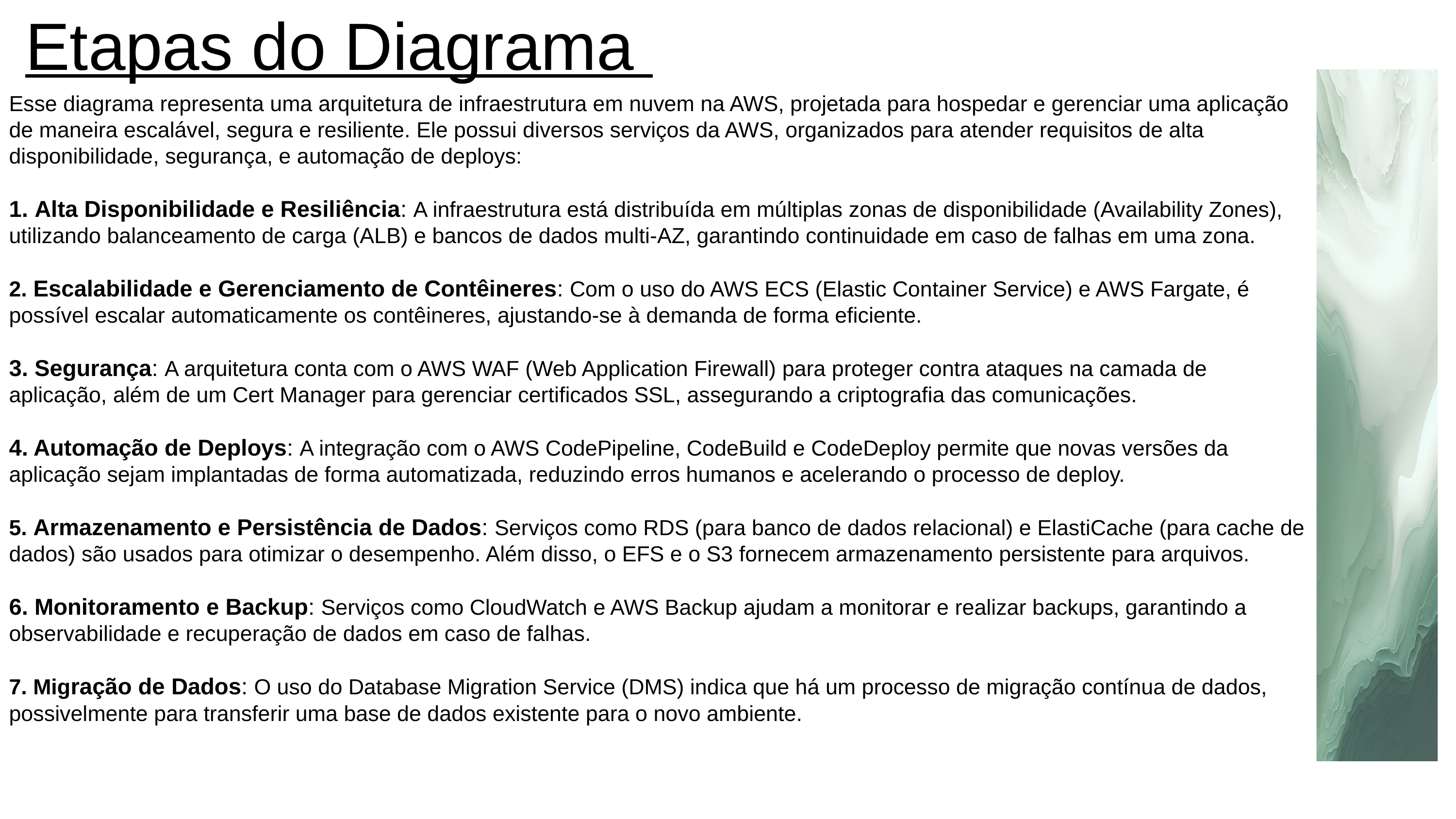

Etapas do Diagrama

Esse diagrama representa uma arquitetura de infraestrutura em nuvem na AWS, projetada para hospedar e gerenciar uma aplicação de maneira escalável, segura e resiliente. Ele possui diversos serviços da AWS, organizados para atender requisitos de alta disponibilidade, segurança, e automação de deploys:

 Alta Disponibilidade e Resiliência: A infraestrutura está distribuída em múltiplas zonas de disponibilidade (Availability Zones), utilizando balanceamento de carga (ALB) e bancos de dados multi-AZ, garantindo continuidade em caso de falhas em uma zona.

2. Escalabilidade e Gerenciamento de Contêineres: Com o uso do AWS ECS (Elastic Container Service) e AWS Fargate, é possível escalar automaticamente os contêineres, ajustando-se à demanda de forma eficiente.

3. Segurança: A arquitetura conta com o AWS WAF (Web Application Firewall) para proteger contra ataques na camada de aplicação, além de um Cert Manager para gerenciar certificados SSL, assegurando a criptografia das comunicações.

4. Automação de Deploys: A integração com o AWS CodePipeline, CodeBuild e CodeDeploy permite que novas versões da aplicação sejam implantadas de forma automatizada, reduzindo erros humanos e acelerando o processo de deploy.

5. Armazenamento e Persistência de Dados: Serviços como RDS (para banco de dados relacional) e ElastiCache (para cache de dados) são usados para otimizar o desempenho. Além disso, o EFS e o S3 fornecem armazenamento persistente para arquivos.

6. Monitoramento e Backup: Serviços como CloudWatch e AWS Backup ajudam a monitorar e realizar backups, garantindo a observabilidade e recuperação de dados em caso de falhas.

7. Migração de Dados: O uso do Database Migration Service (DMS) indica que há um processo de migração contínua de dados, possivelmente para transferir uma base de dados existente para o novo ambiente.